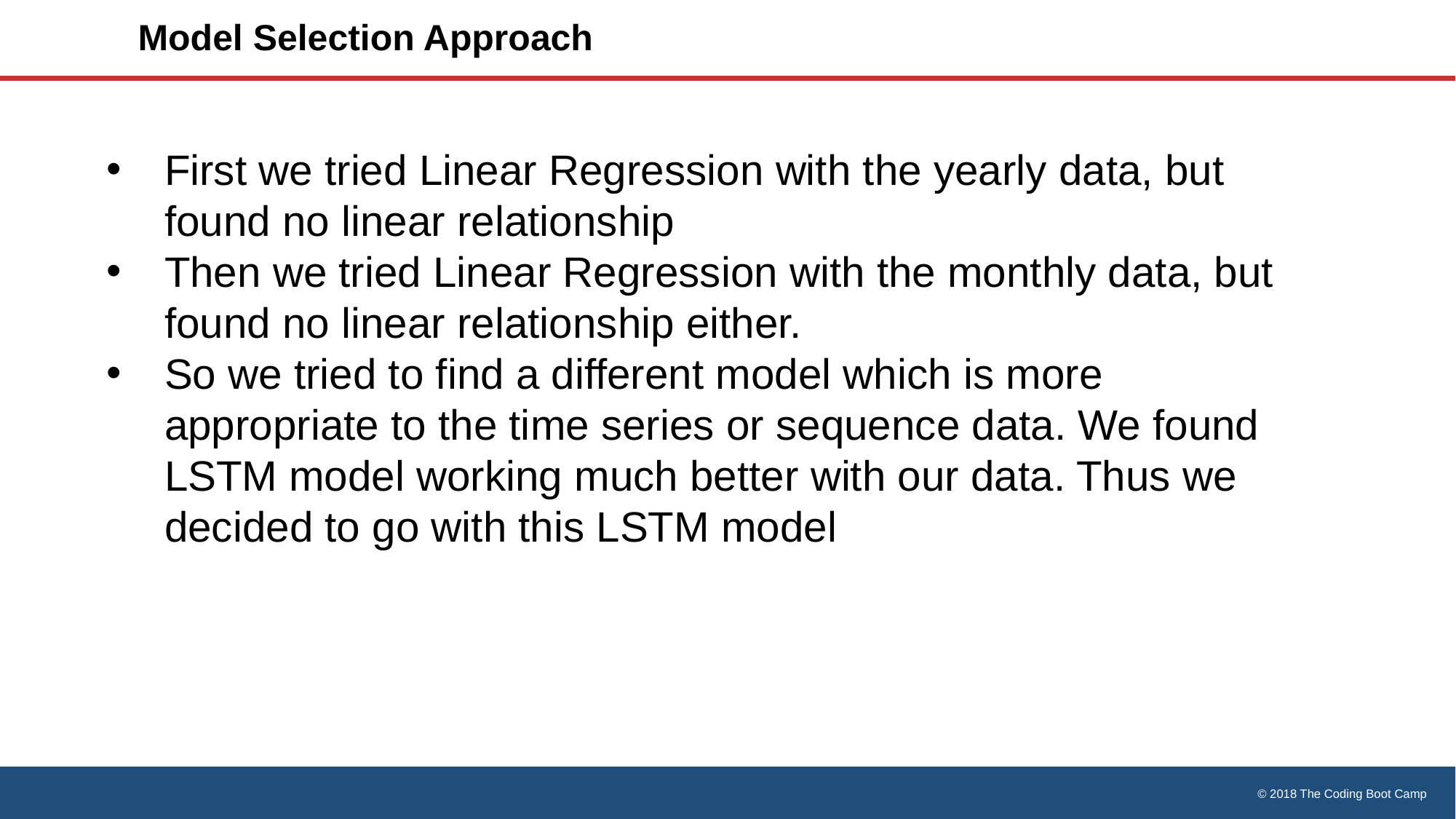

# Model Selection Approach
First we tried Linear Regression with the yearly data, but found no linear relationship
Then we tried Linear Regression with the monthly data, but found no linear relationship either.
So we tried to find a different model which is more appropriate to the time series or sequence data. We found LSTM model working much better with our data. Thus we decided to go with this LSTM model